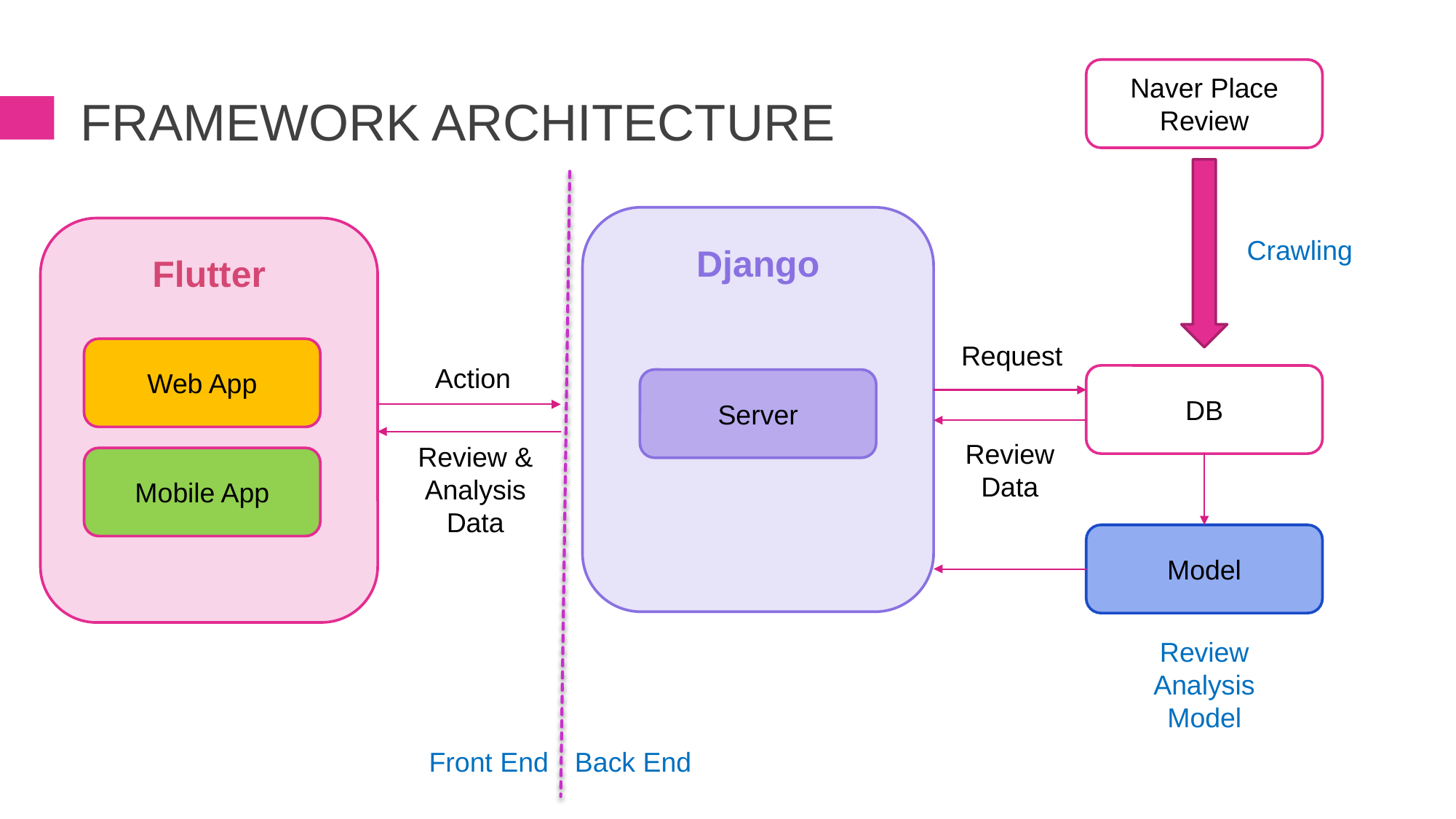

Naver Place Review

Django

Flutter

Crawling
Request
Web App
Action
DB
Server
Review Data
Review &
Analysis Data
Mobile App
Model
Review Analysis Model
Front End
Back End
# Framework Architecture